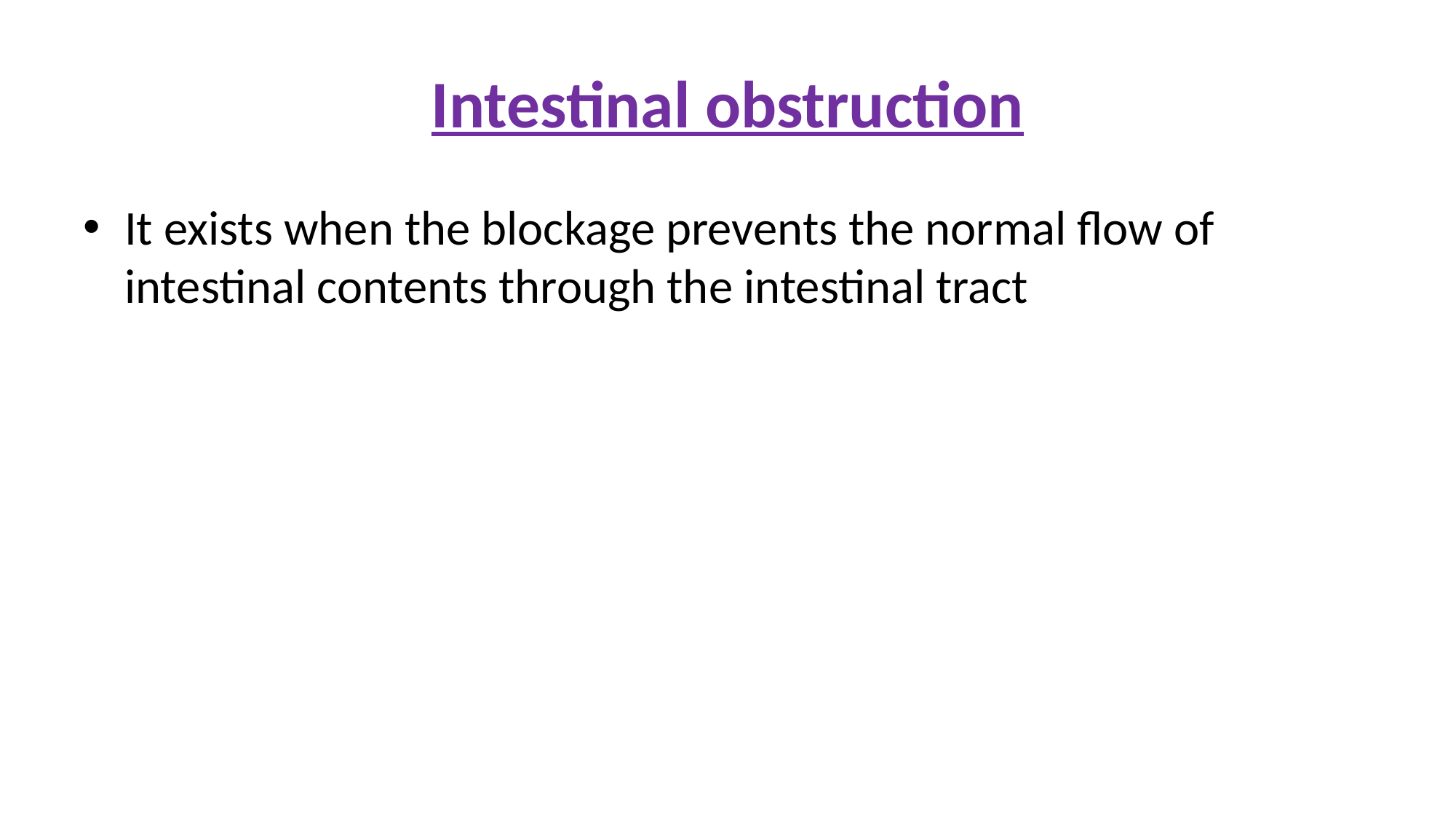

# Intestinal obstruction
It exists when the blockage prevents the normal flow of intestinal contents through the intestinal tract